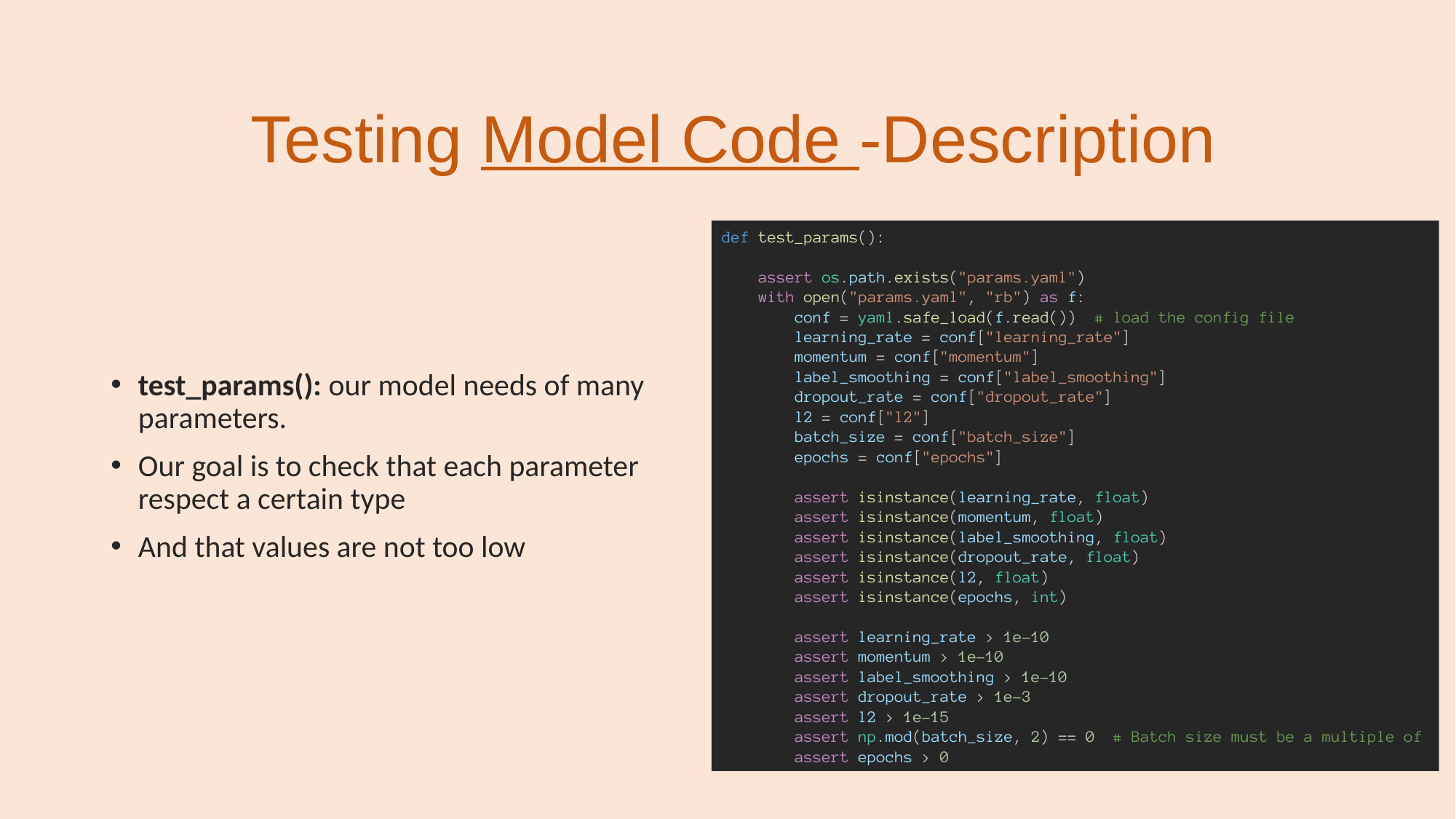

# Testing Model Code -Description
def test_params():
    assert os.path.exists("params.yaml")
    with open("params.yaml", "rb") as f:
        conf = yaml.safe_load(f.read())  # load the config file
        learning_rate = conf["learning_rate"]
        momentum = conf["momentum"]
        label_smoothing = conf["label_smoothing"]
        dropout_rate = conf["dropout_rate"]
        l2 = conf["l2"]
        batch_size = conf["batch_size"]
        epochs = conf["epochs"]
        assert isinstance(learning_rate, float)
        assert isinstance(momentum, float)
        assert isinstance(label_smoothing, float)
        assert isinstance(dropout_rate, float)
        assert isinstance(l2, float)
        assert isinstance(epochs, int)
        assert learning_rate > 1e-10
        assert momentum > 1e-10
        assert label_smoothing > 1e-10
        assert dropout_rate > 1e-3
        assert l2 > 1e-15
        assert np.mod(batch_size, 2) == 0  # Batch size must be a multiple of
        assert epochs > 0
test_params(): our model needs of many parameters.
Our goal is to check that each parameter respect a certain type
And that values are not too low